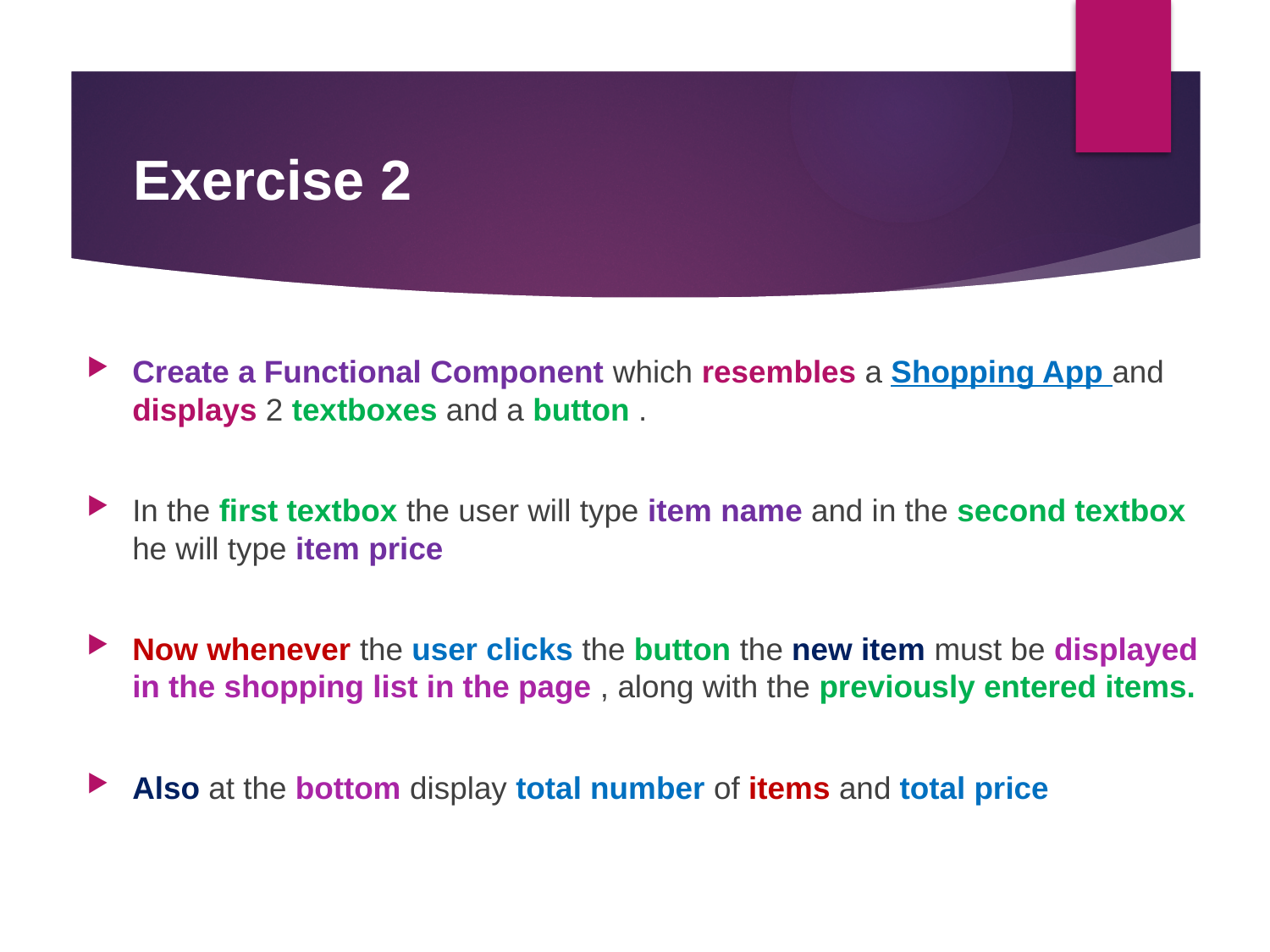

#
Exercise 2
Create a Functional Component which resembles a Shopping App and displays 2 textboxes and a button .

In the first textbox the user will type item name and in the second textbox he will type item price

Now whenever the user clicks the button the new item must be displayed in the shopping list in the page , along with the previously entered items.

Also at the bottom display total number of items and total price